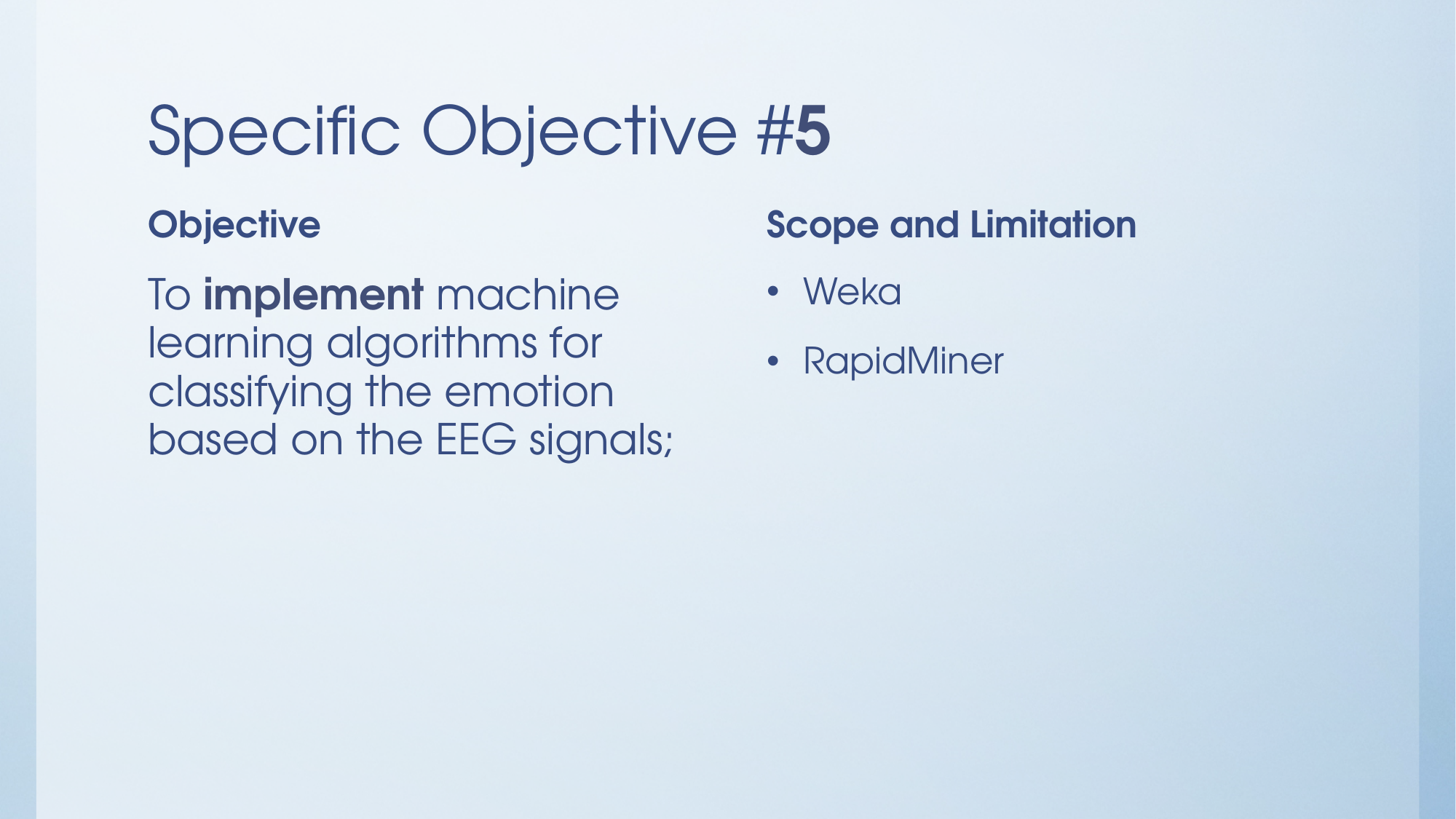

# Specific Objective #5
Objective
Scope and Limitation
To implement machine learning algorithms for classifying the emotion based on the EEG signals;
Weka
RapidMiner